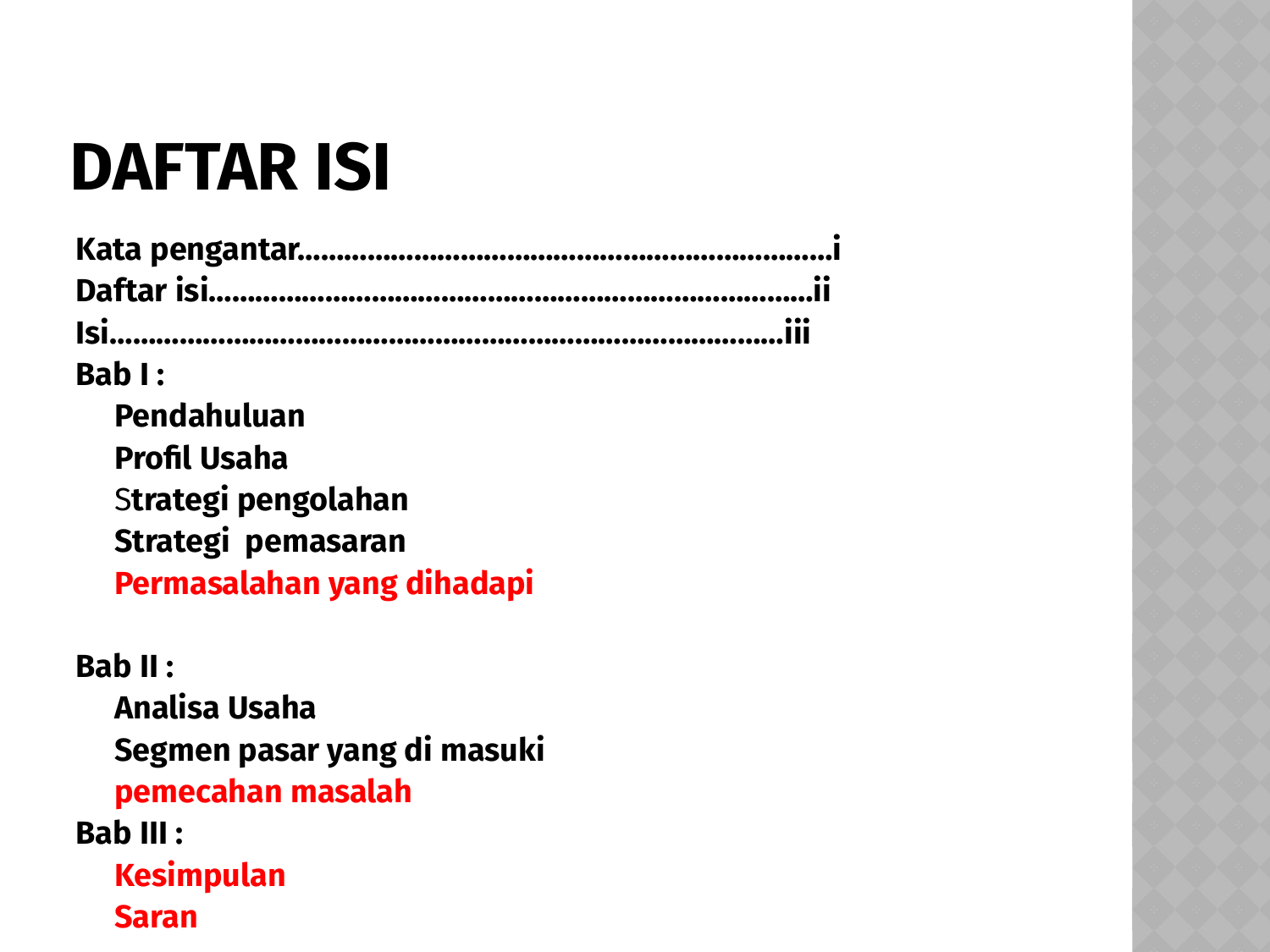

# DAFTAR ISI
Kata pengantar……………………………………………………………i
Daftar isi……………………………………………………………………ii
Isi……………………………………………………………………………iii
Bab I :
	Pendahuluan
	Profil Usaha
	Strategi pengolahan
	Strategi  pemasaran
	Permasalahan yang dihadapi

Bab II :
	Analisa Usaha
	Segmen pasar yang di masuki
	pemecahan masalah
Bab III :
	Kesimpulan
	Saran